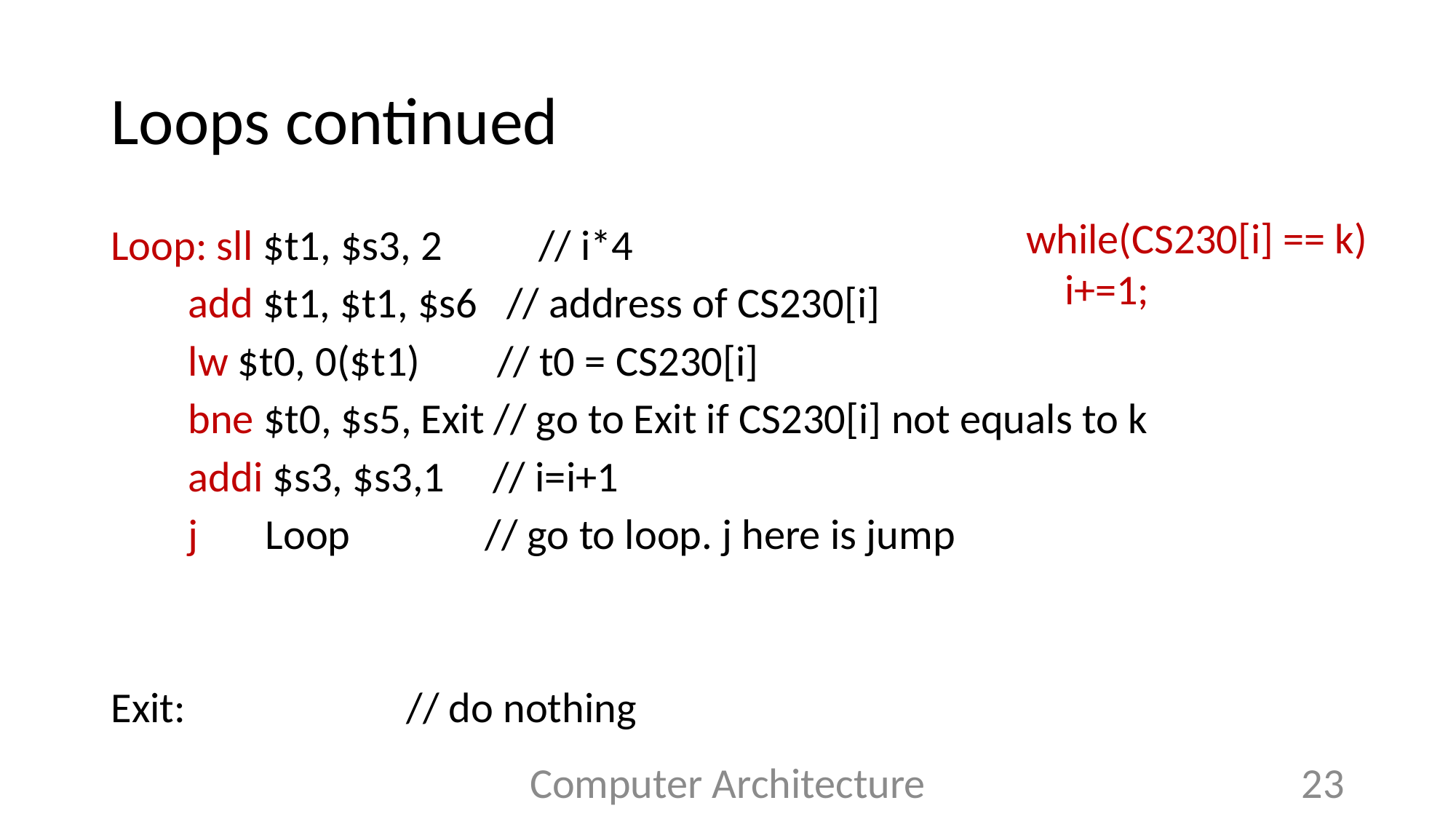

# Loops continued
while(CS230[i] == k)
    i+=1;
Loop: sll $t1, $s3, 2          // i*4
        add $t1, $t1, $s6   // address of CS230[i]
        lw $t0, 0($t1)        // t0 = CS230[i]
        bne $t0, $s5, Exit // go to Exit if CS230[i] not equals to k
        addi $s3, $s3,1     // i=i+1
        j       Loop              // go to loop. j here is jump

Exit:                       // do nothing

Computer Architecture
23